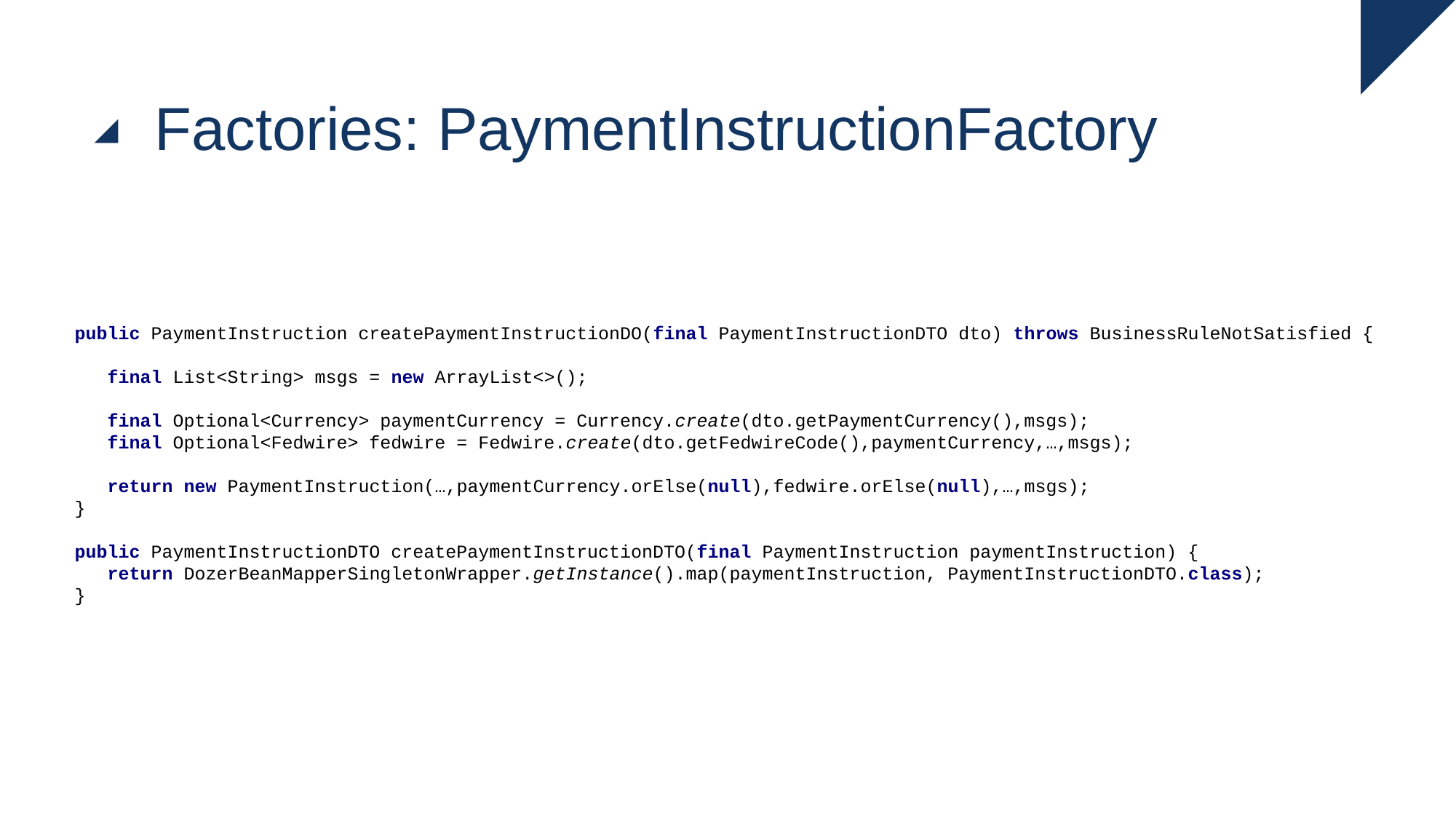

# Factories: PaymentInstructionFactory
public PaymentInstruction createPaymentInstructionDO(final PaymentInstructionDTO dto) throws BusinessRuleNotSatisfied {
   final List<String> msgs = new ArrayList<>();
   final Optional<Currency> paymentCurrency = Currency.create(dto.getPaymentCurrency(),msgs);
   final Optional<Fedwire> fedwire = Fedwire.create(dto.getFedwireCode(),paymentCurrency,…,msgs);
   return new PaymentInstruction(…,paymentCurrency.orElse(null),fedwire.orElse(null),…,msgs);
}
public PaymentInstructionDTO createPaymentInstructionDTO(final PaymentInstruction paymentInstruction) {
   return DozerBeanMapperSingletonWrapper.getInstance().map(paymentInstruction, PaymentInstructionDTO.class);
}